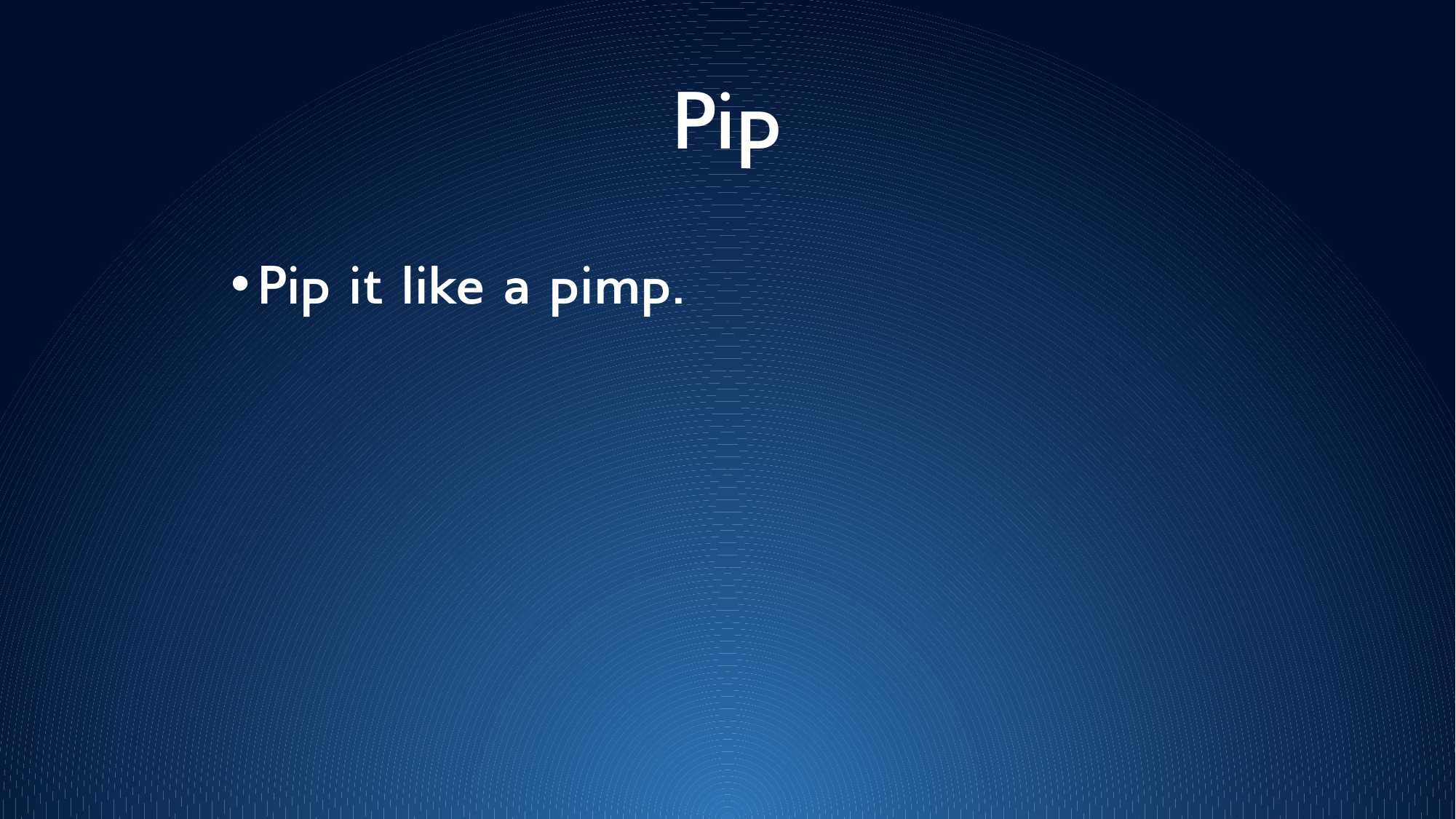

# Pip
Pip it like a pimp.